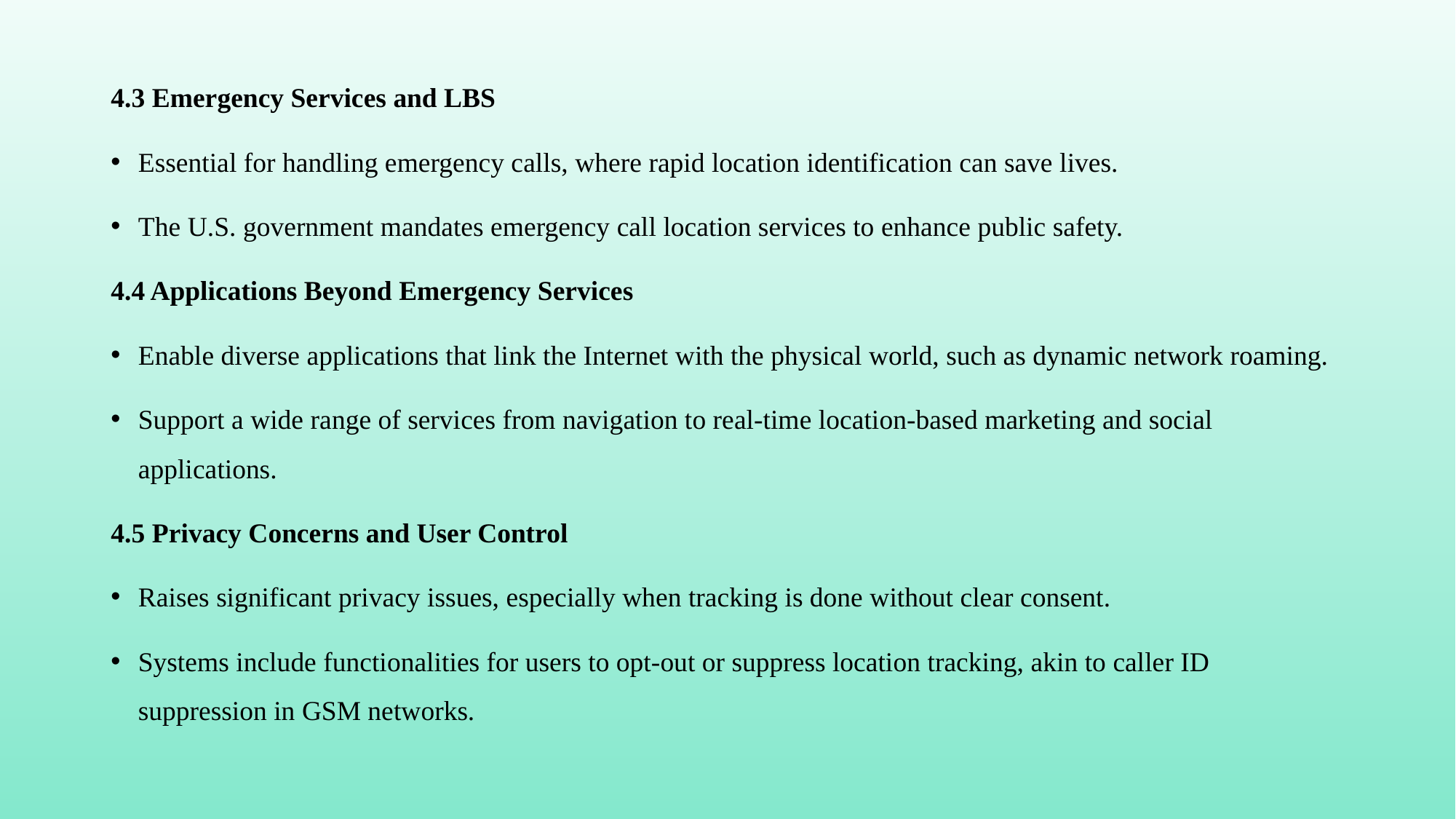

4.3 Emergency Services and LBS
Essential for handling emergency calls, where rapid location identification can save lives.
The U.S. government mandates emergency call location services to enhance public safety.
4.4 Applications Beyond Emergency Services
Enable diverse applications that link the Internet with the physical world, such as dynamic network roaming.
Support a wide range of services from navigation to real-time location-based marketing and social applications.
4.5 Privacy Concerns and User Control
Raises significant privacy issues, especially when tracking is done without clear consent.
Systems include functionalities for users to opt-out or suppress location tracking, akin to caller ID suppression in GSM networks.